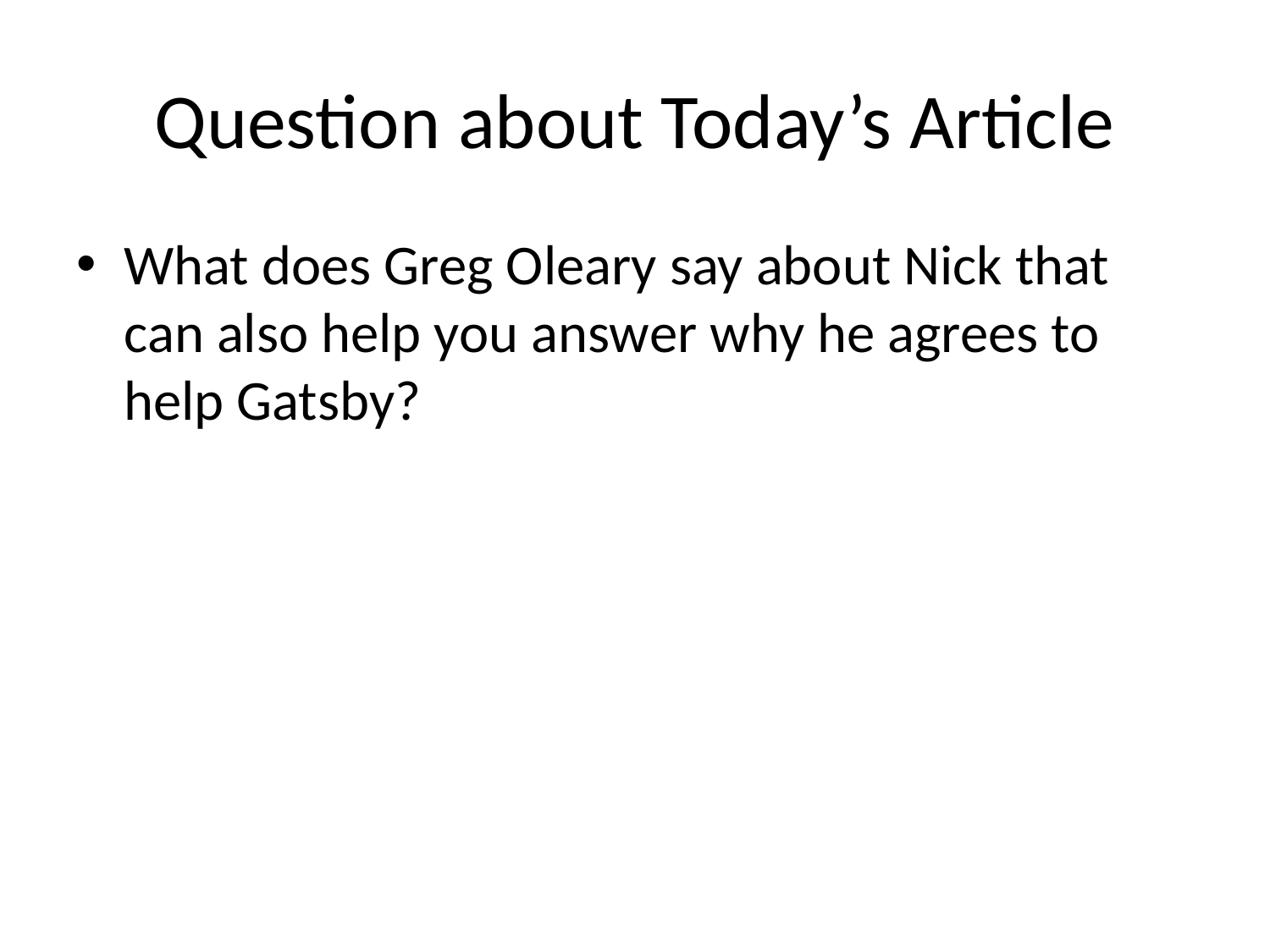

# Question about Today’s Article
What does Greg Oleary say about Nick that can also help you answer why he agrees to help Gatsby?